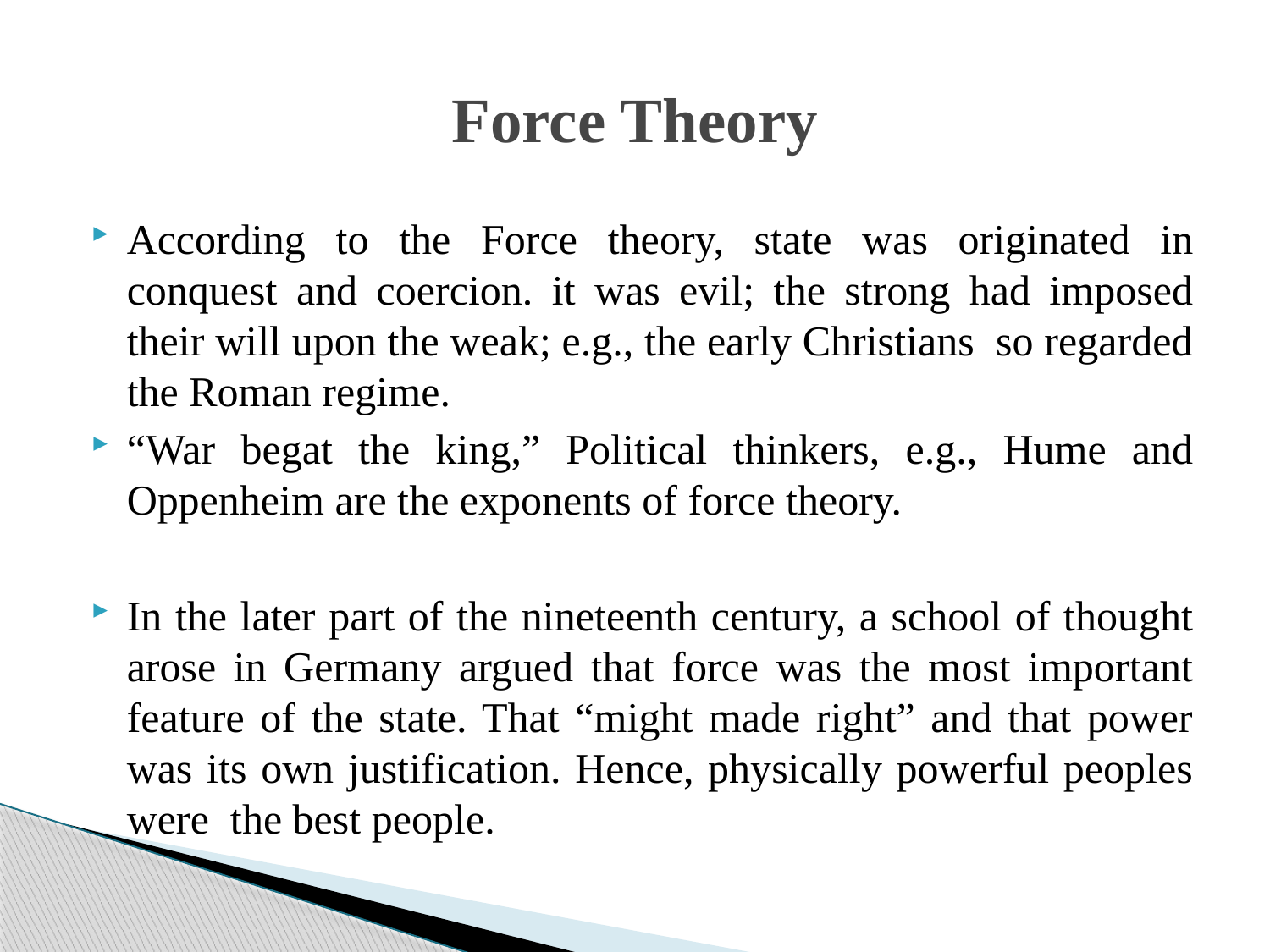

# Force Theory
According to the Force theory, state was originated in conquest and coercion. it was evil; the strong had imposed their will upon the weak; e.g., the early Christians  so regarded the Roman regime.
“War begat the king,” Political thinkers, e.g., Hume and Oppenheim are the exponents of force theory.

In the later part of the nineteenth century, a school of thought arose in Germany argued that force was the most important feature of the state. That “might made right” and that power was its own justification. Hence, physically powerful peoples were  the best people.